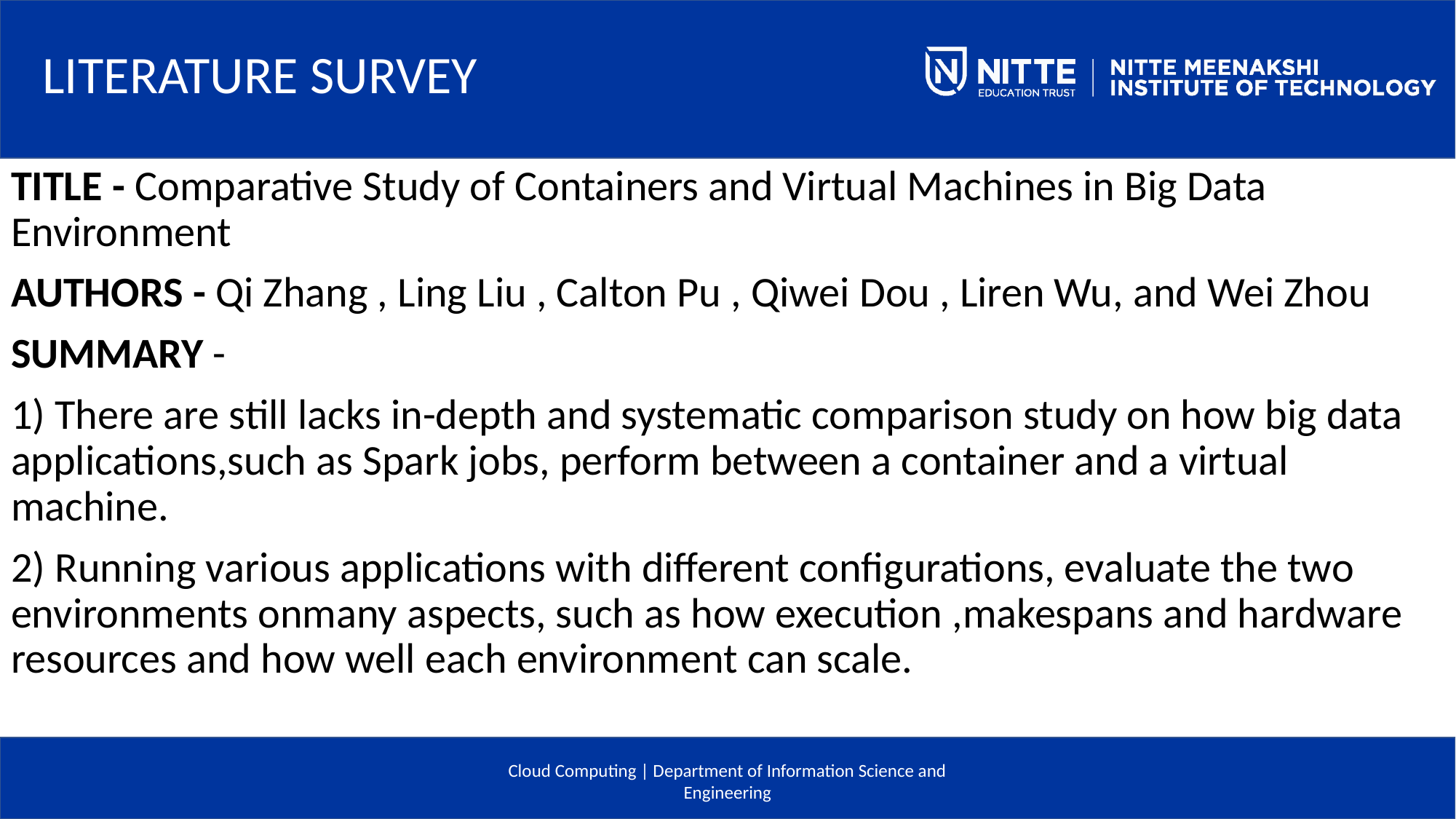

# LITERATURE SURVEY
TITLE - Comparative Study of Containers and Virtual Machines in Big Data Environment
AUTHORS - Qi Zhang , Ling Liu , Calton Pu , Qiwei Dou , Liren Wu, and Wei Zhou
SUMMARY -
1) There are still lacks in-depth and systematic comparison study on how big data applications,such as Spark jobs, perform between a container and a virtual machine.
2) Running various applications with different configurations, evaluate the two environments onmany aspects, such as how execution ,makespans and hardware resources and how well each environment can scale.

Cloud Computing | Department of Information Science and Engineering
28